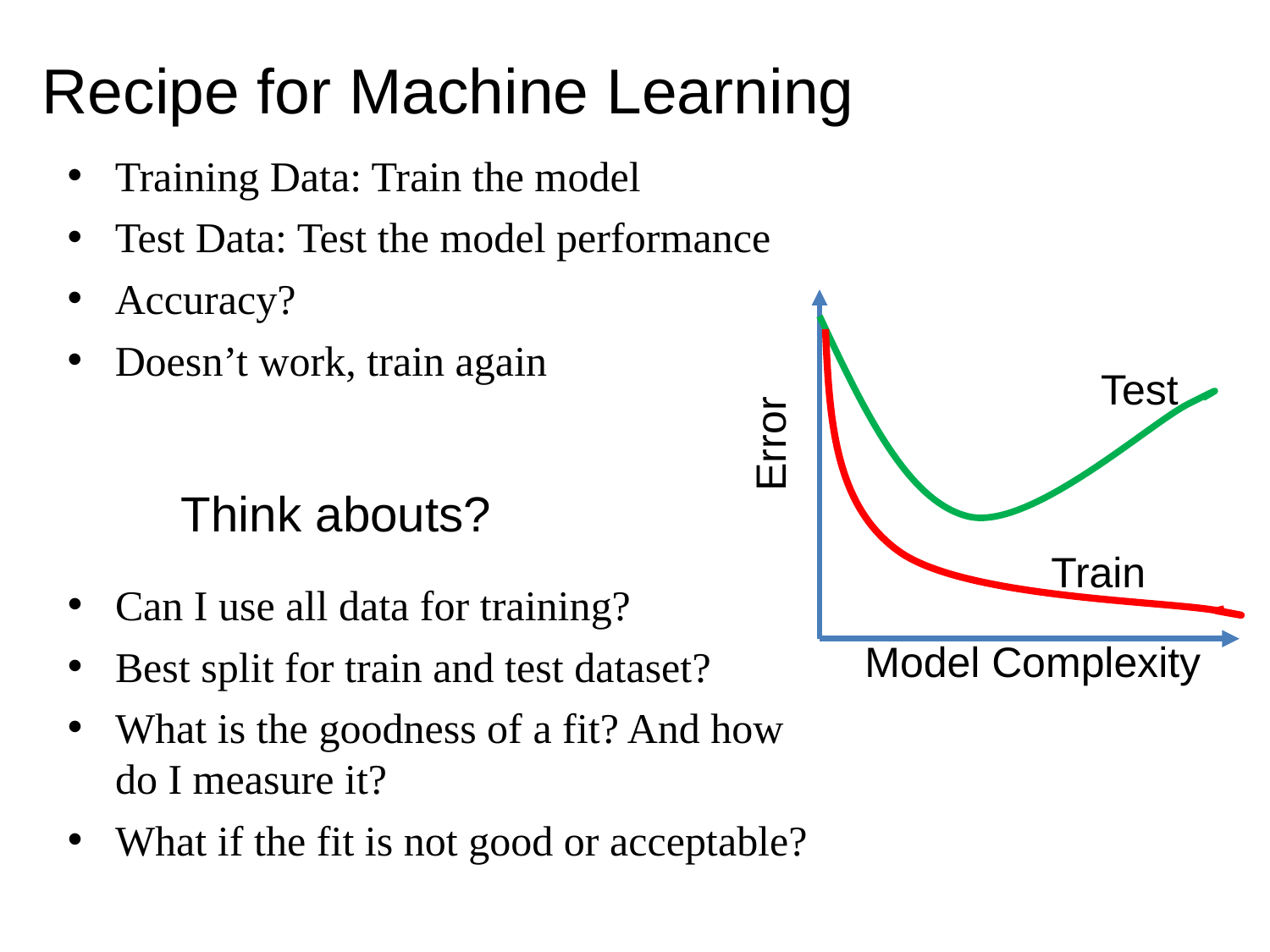

# Recipe for Machine Learning
Training Data: Train the model
Test Data: Test the model performance
Accuracy?
Doesn’t work, train again

Test
Error
Think abouts?
Train
Can I use all data for training?
Best split for train and test dataset?
What is the goodness of a fit? And how do I measure it?
What if the fit is not good or acceptable?

Model Complexity